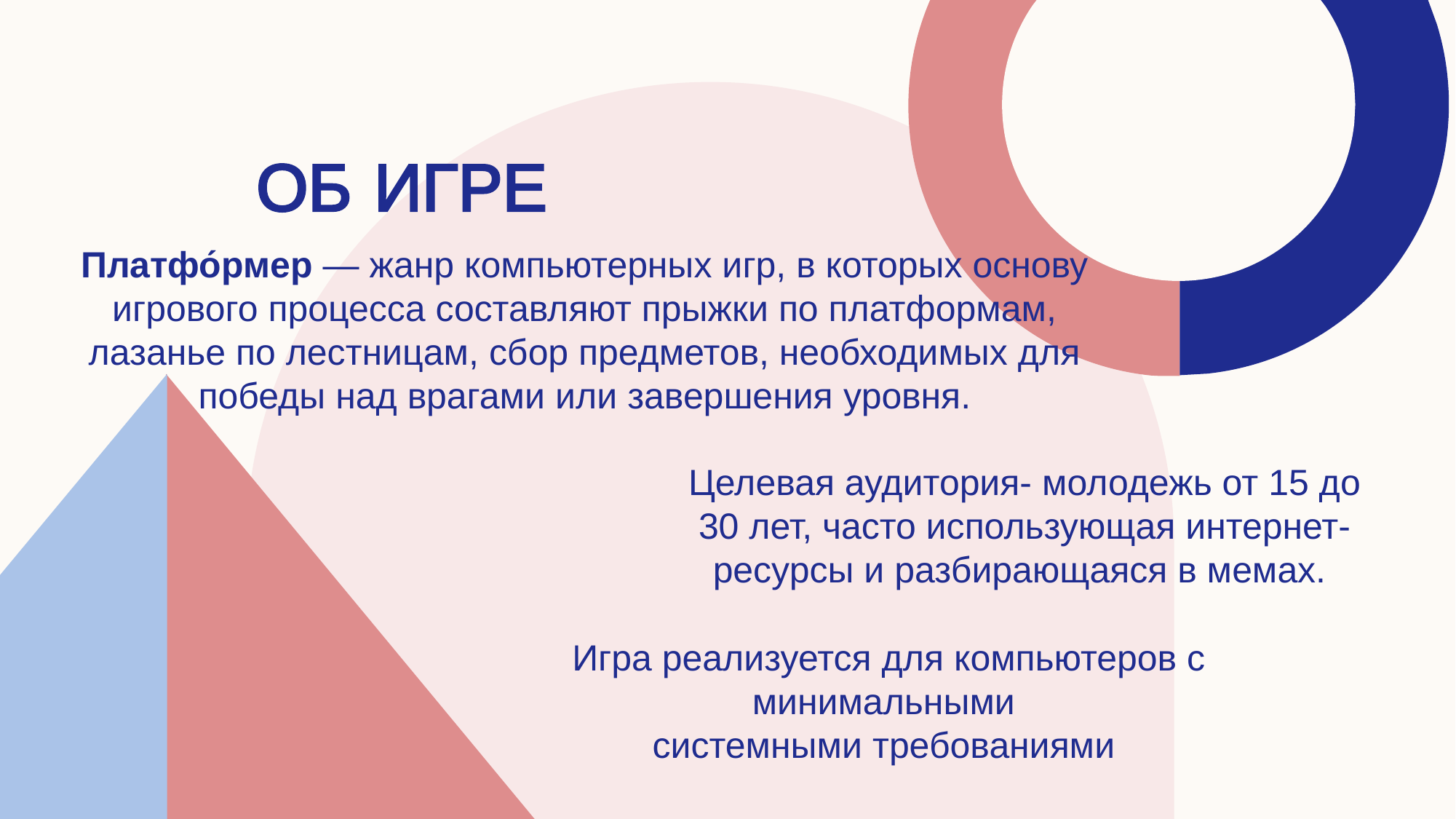

# Об игре
Платфо́рмер — жанр компьютерных игр, в которых основу игрового процесса составляют прыжки по платформам, лазанье по лестницам, сбор предметов, необходимых для победы над врагами или завершения уровня.
Целевая аудитория- молодежь от 15 до 30 лет, часто использующая интернет-ресурсы и разбирающаяся в мемах.
Игра реализуется для компьютеров с минимальными  системными требованиями